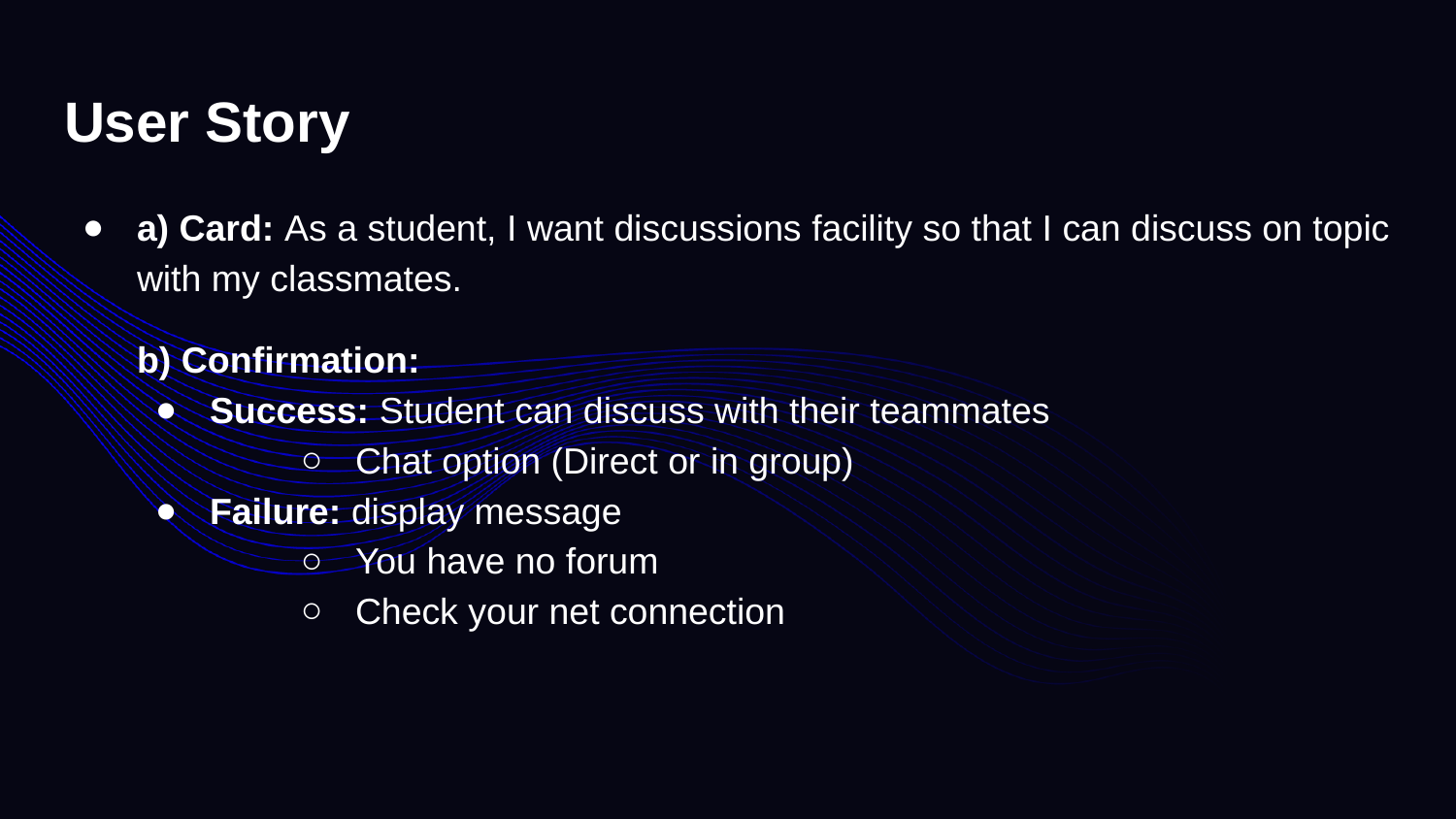

# User Story
a) Card: As a student, I want discussions facility so that I can discuss on topic with my classmates.
b) Confirmation:
Success: Student can discuss with their teammates
Chat option (Direct or in group)
Failure: display message
You have no forum
Check your net connection